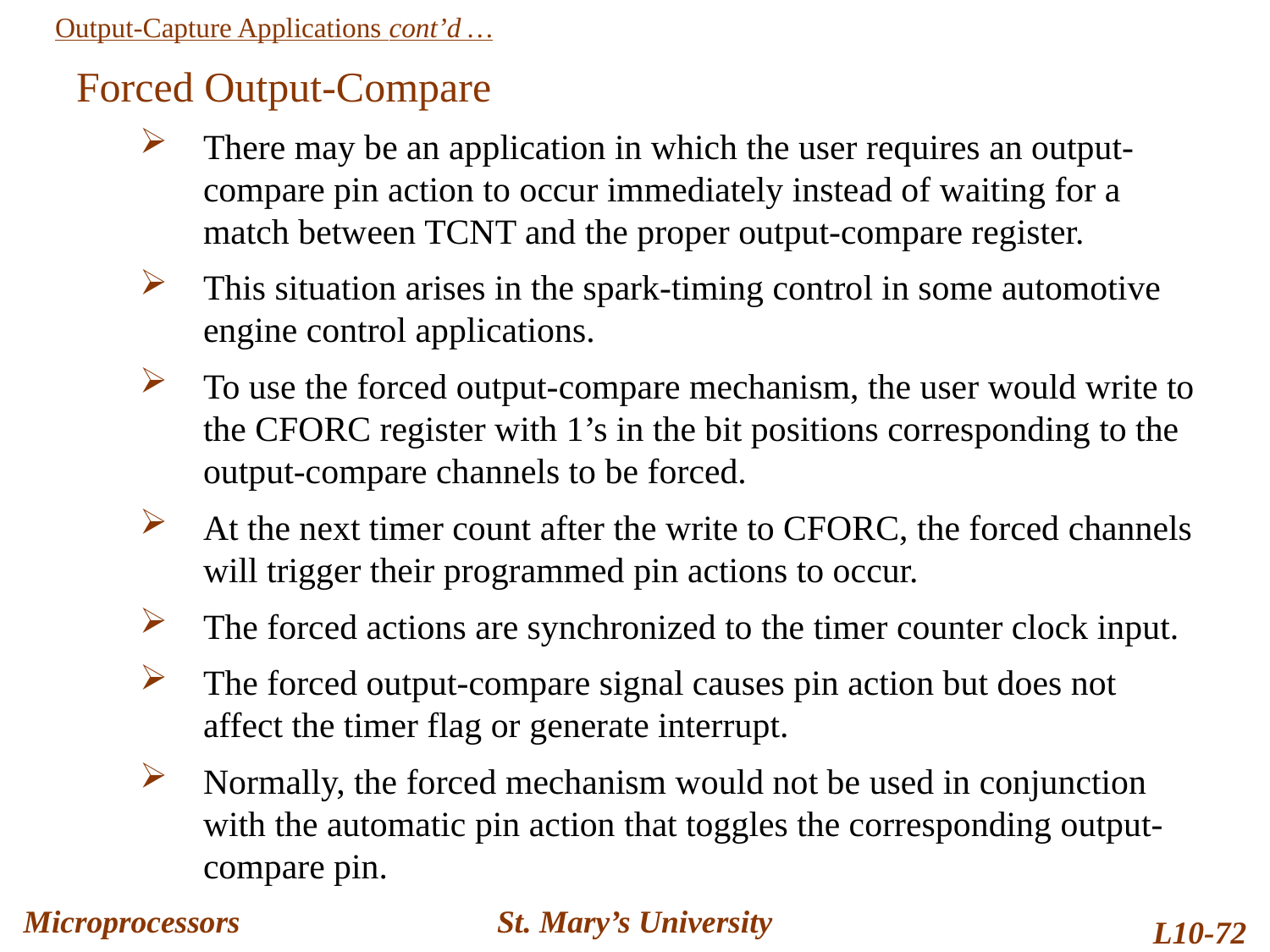

Output-Capture Applications cont’d …
Forced Output-Compare
There may be an application in which the user requires an output-compare pin action to occur immediately instead of waiting for a match between TCNT and the proper output-compare register.
This situation arises in the spark-timing control in some automotive engine control applications.
To use the forced output-compare mechanism, the user would write to the CFORC register with 1’s in the bit positions corresponding to the output-compare channels to be forced.
At the next timer count after the write to CFORC, the forced channels will trigger their programmed pin actions to occur.
The forced actions are synchronized to the timer counter clock input.
The forced output-compare signal causes pin action but does not affect the timer flag or generate interrupt.
Normally, the forced mechanism would not be used in conjunction with the automatic pin action that toggles the corresponding output-compare pin.
Microprocessors
St. Mary’s University
L10-72